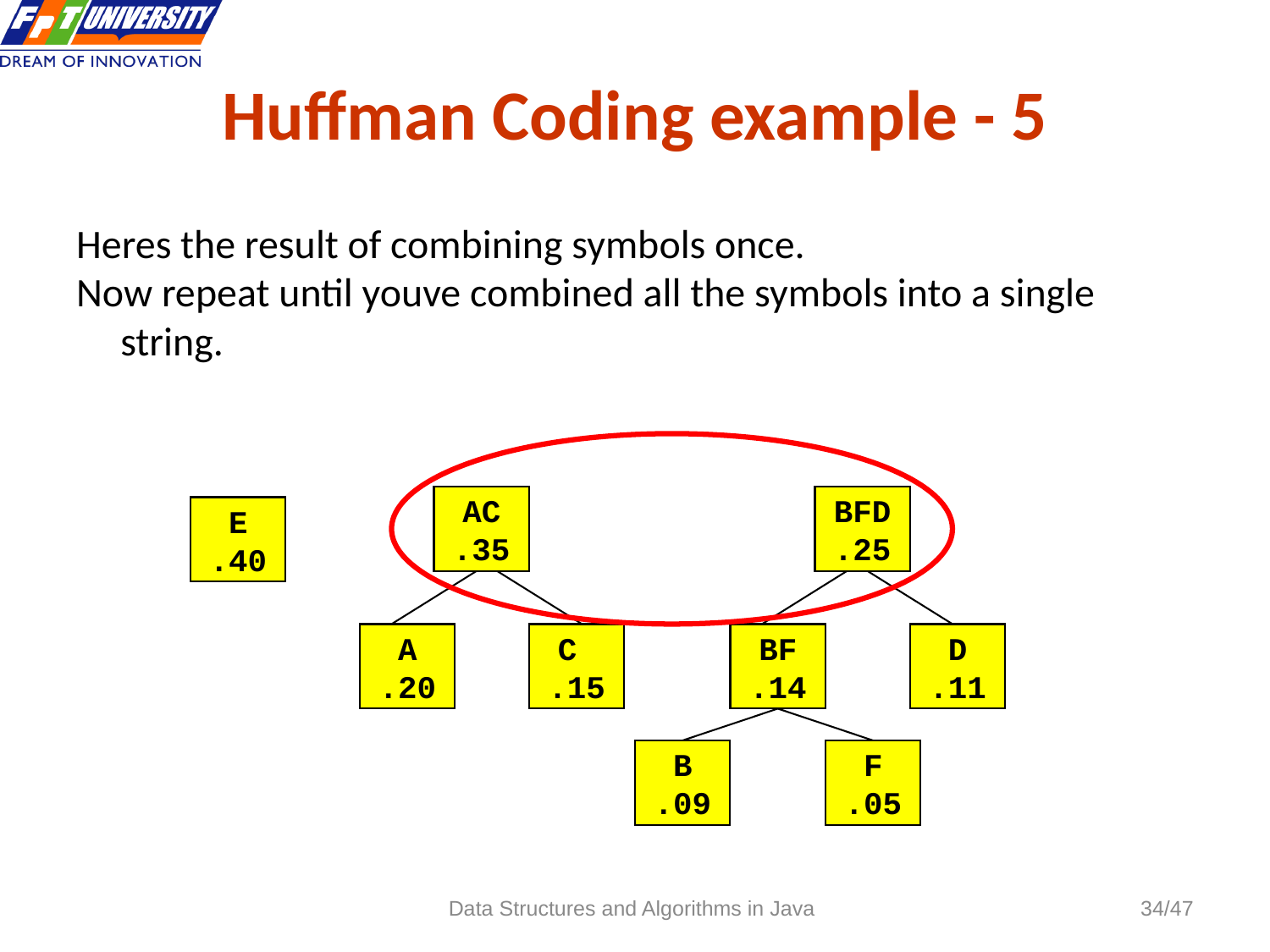

Huffman Coding example - 5

Heres the result of combining symbols once.
Now repeat until youve combined all the symbols into a single string.

AC
.35
A
.20
C
.15
BFD
.25
BF
.14
D
.11
B
.09
F
.05
E
.40
Data Structures and Algorithms in Java
34/47